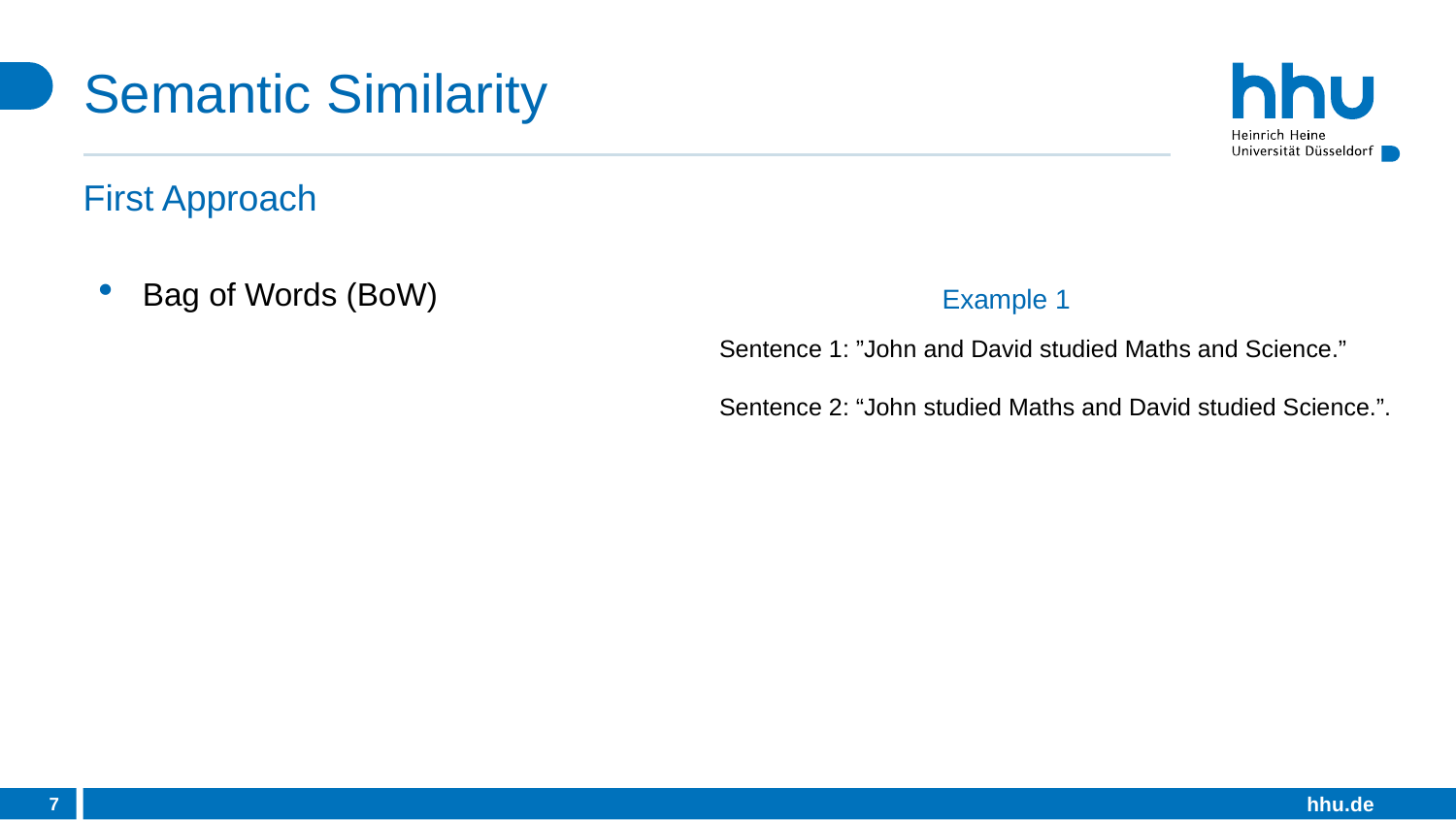

# Semantic Similarity
First Approach
Bag of Words (BoW)

Example 1
Sentence 1: ”John and David studied Maths and Science.”

Sentence 2: “John studied Maths and David studied Science.”.

7